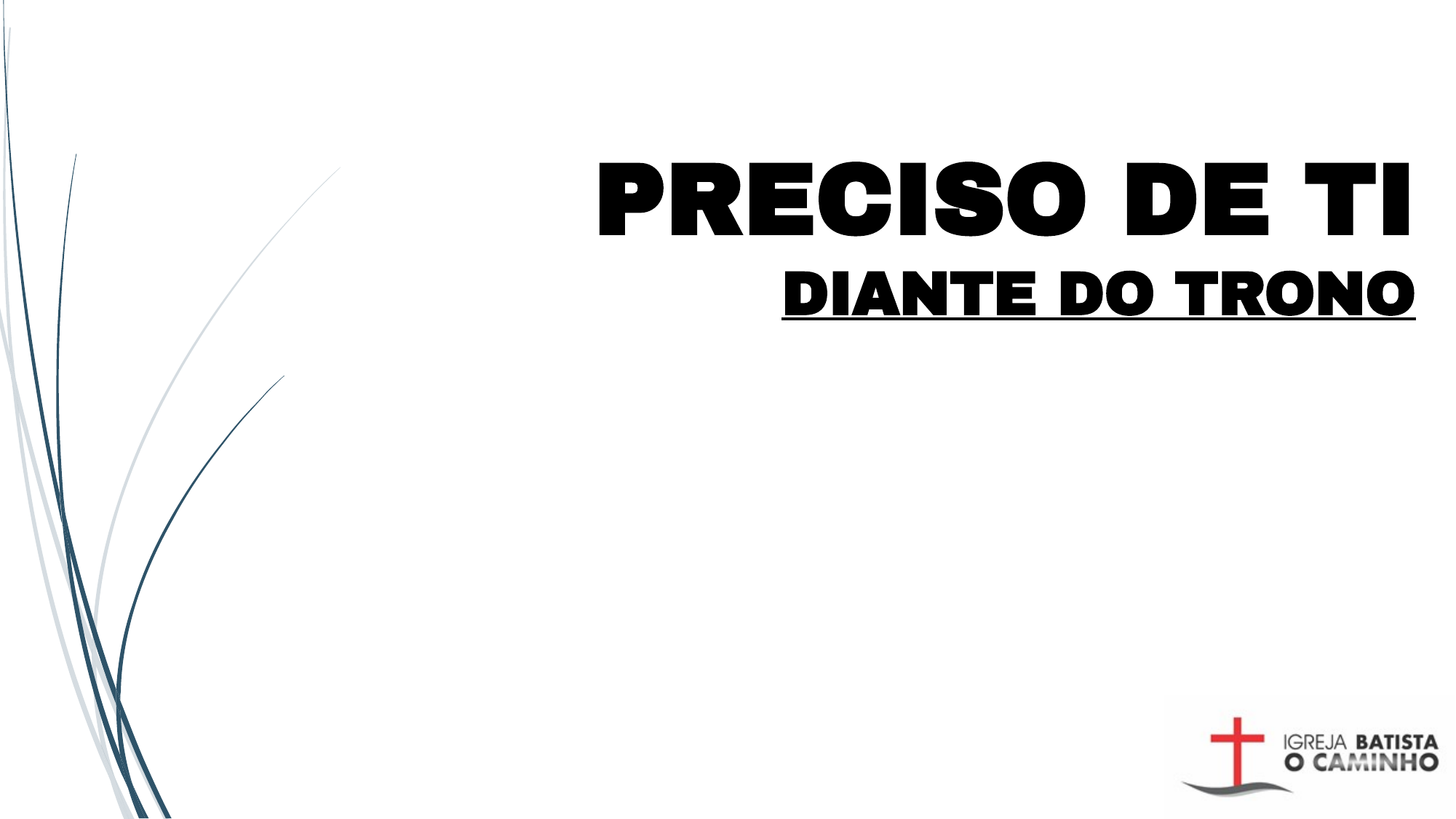

# PRECISO DE TI DIANTE DO TRONO